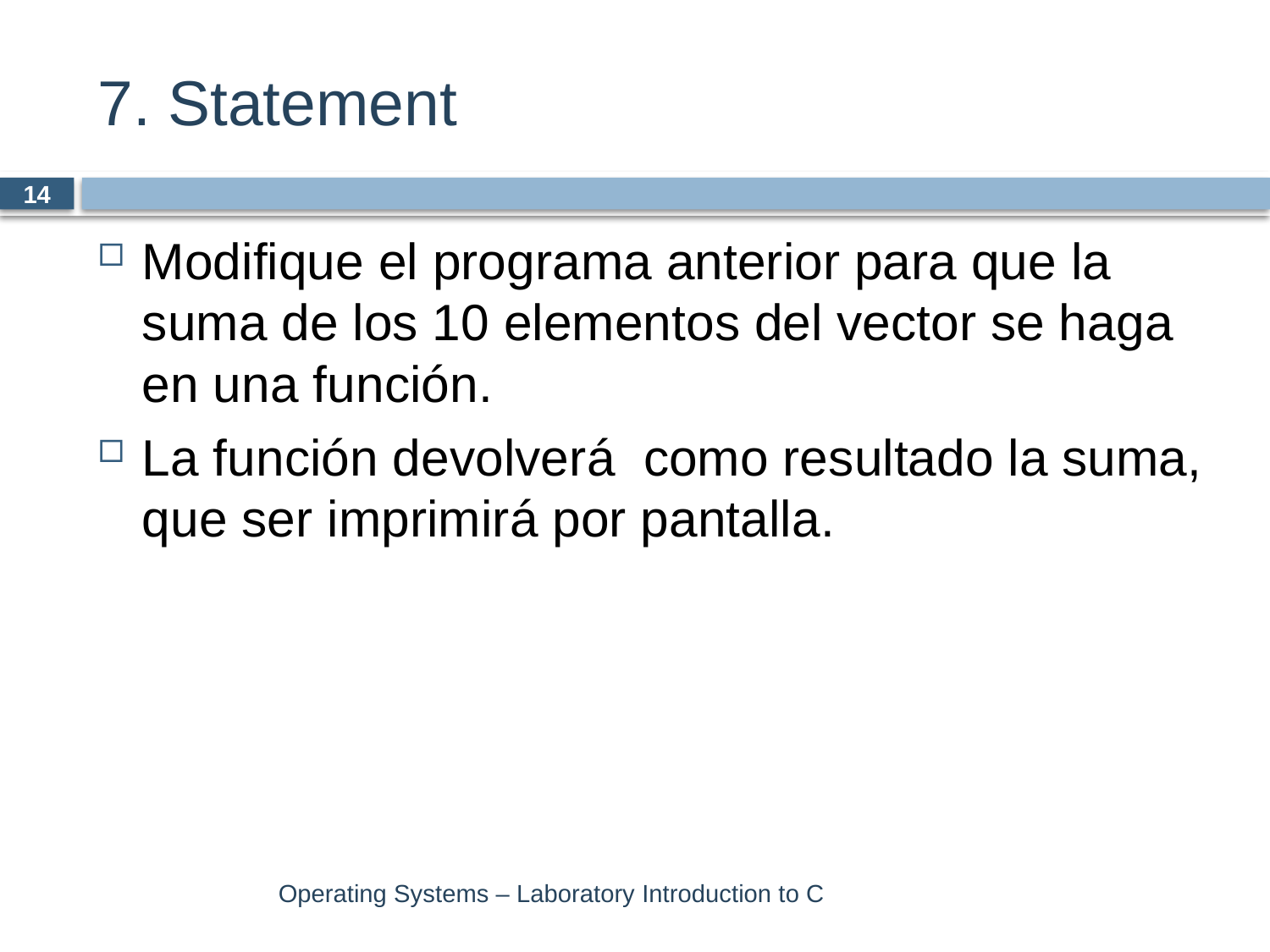

# 7. Statement
14
Modifique el programa anterior para que la suma de los 10 elementos del vector se haga en una función.
La función devolverá  como resultado la suma, que ser imprimirá por pantalla.
Operating Systems – Laboratory Introduction to C